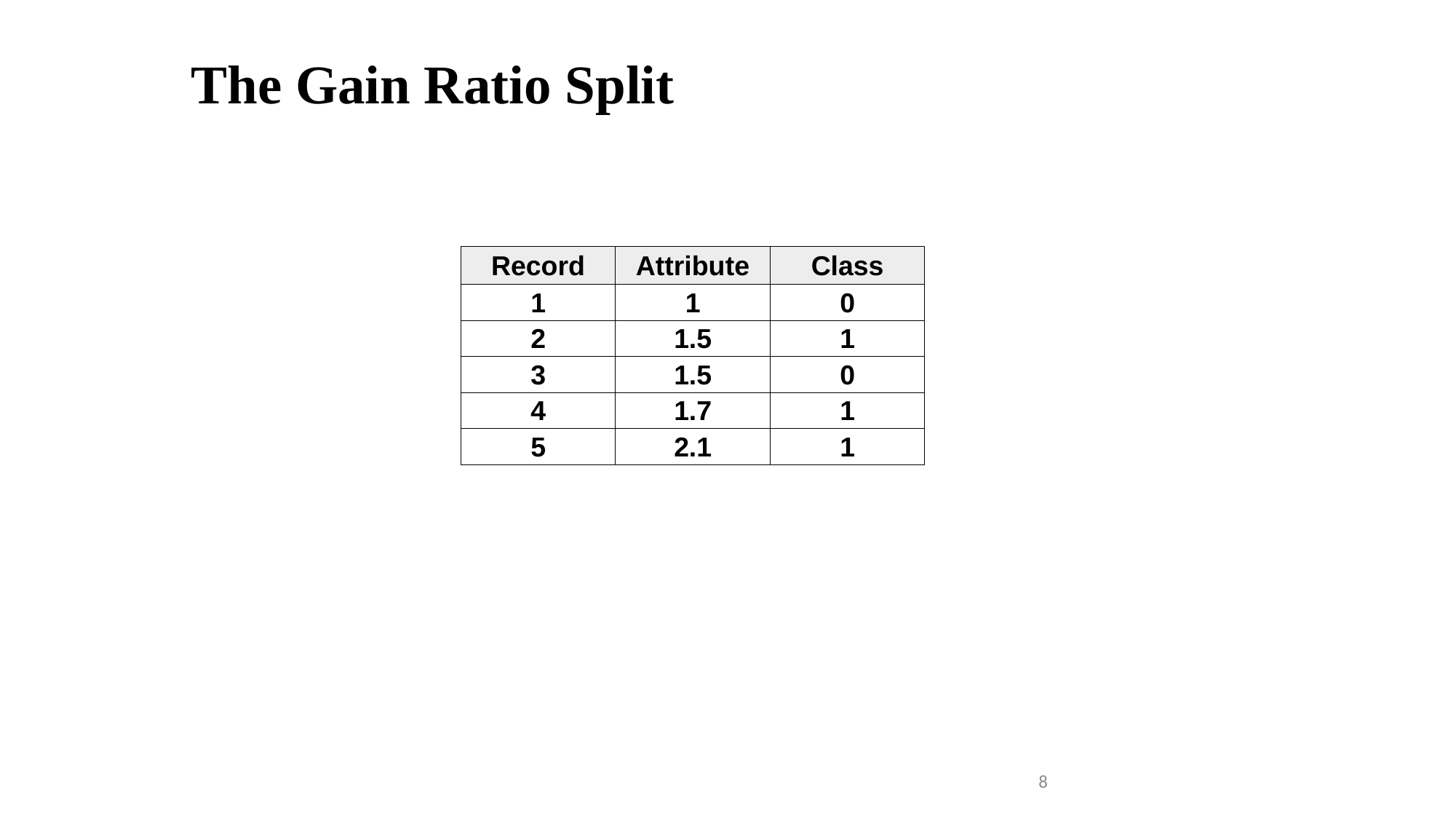

# The Gain Ratio Split
| Record | Attribute | Class |
| --- | --- | --- |
| 1 | 1 | 0 |
| 2 | 1.5 | 1 |
| 3 | 1.5 | 0 |
| 4 | 1.7 | 1 |
| 5 | 2.1 | 1 |
8